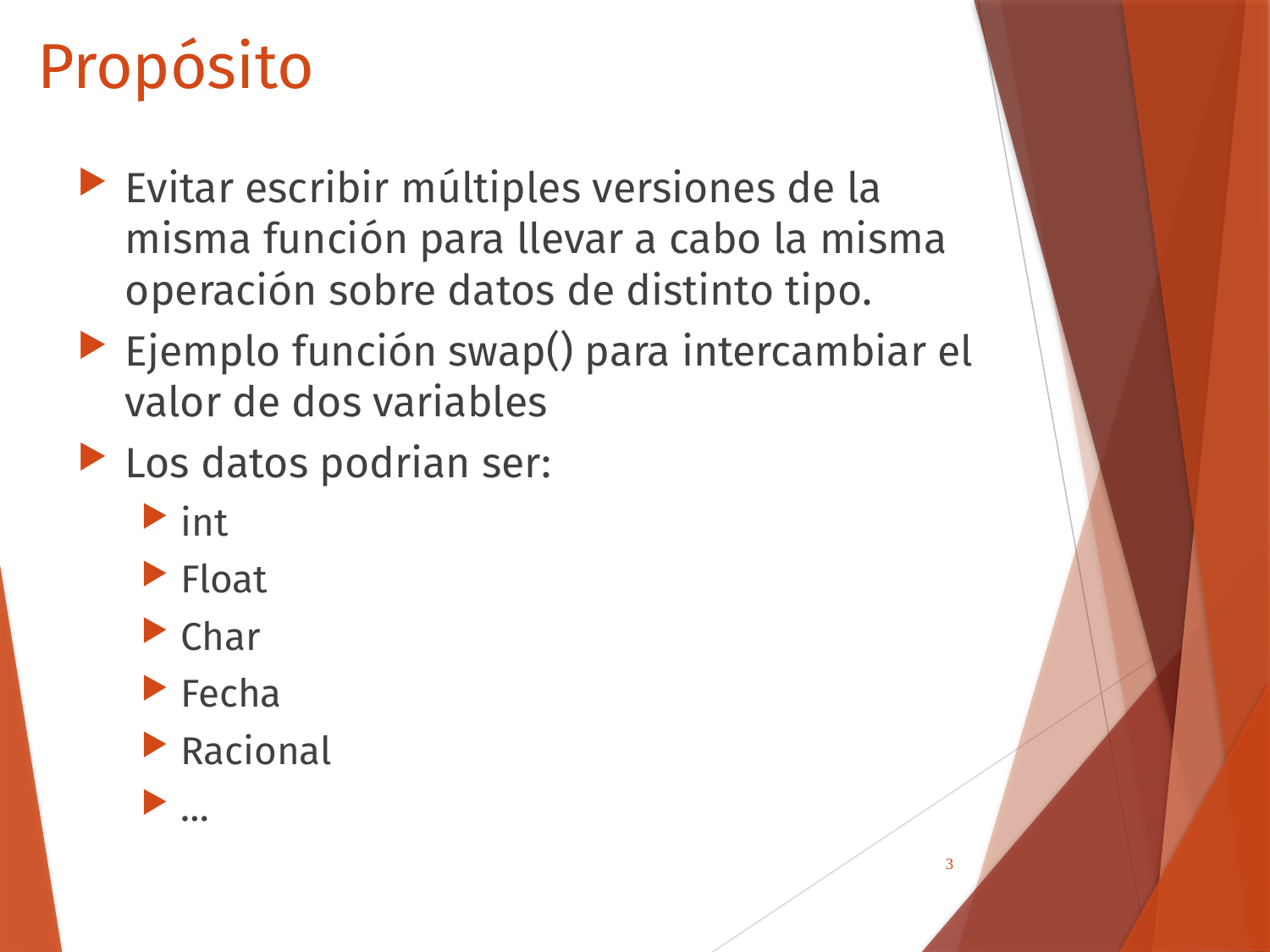

# Propósito
Evitar escribir múltiples versiones de la misma función para llevar a cabo la misma operación sobre datos de distinto tipo.
Ejemplo función swap() para intercambiar el valor de dos variables
Los datos podrian ser:
int
Float
Char
Fecha
Racional
…
3